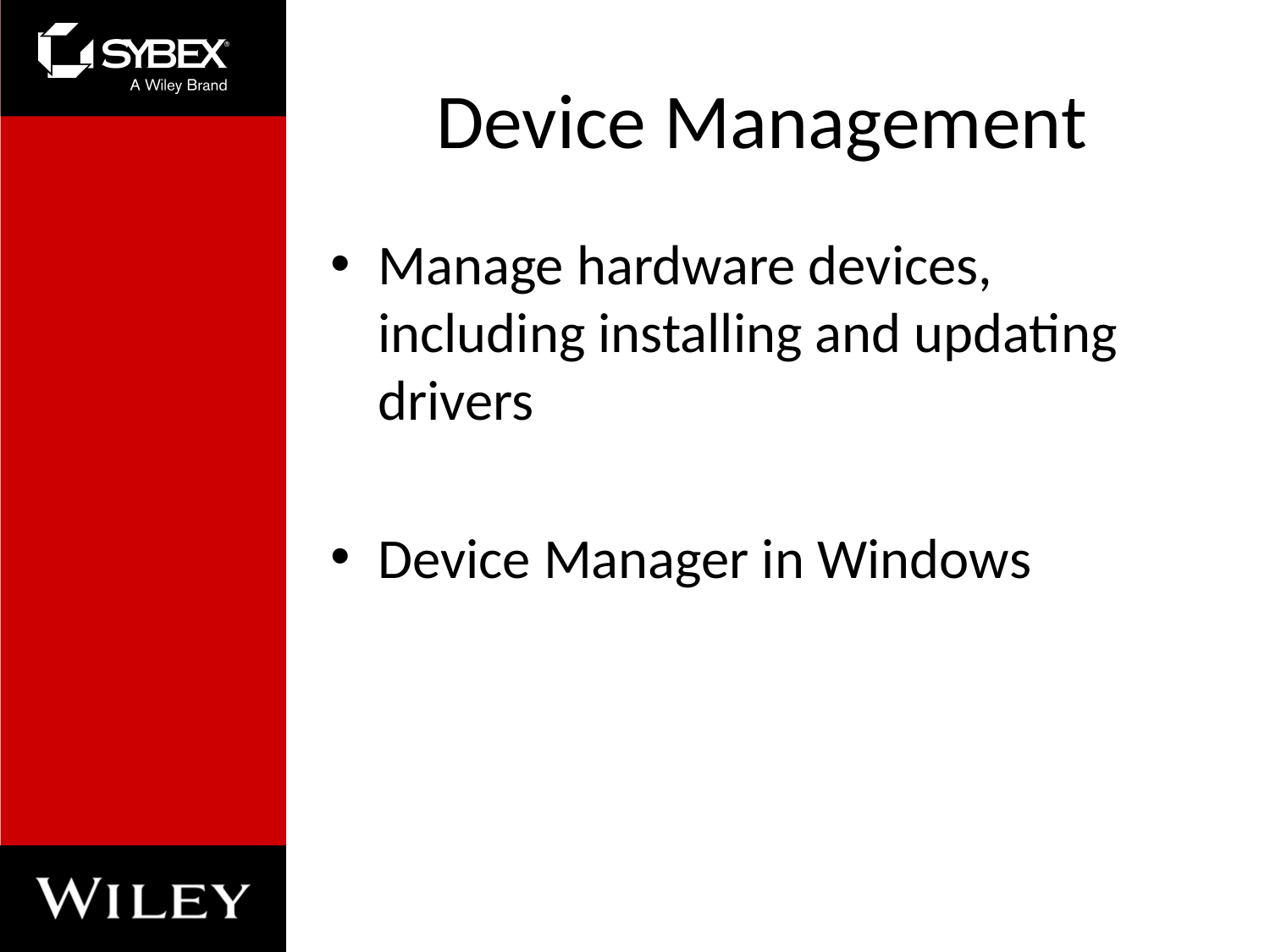

# Device Management
Manage hardware devices, including installing and updating drivers

Device Manager in Windows